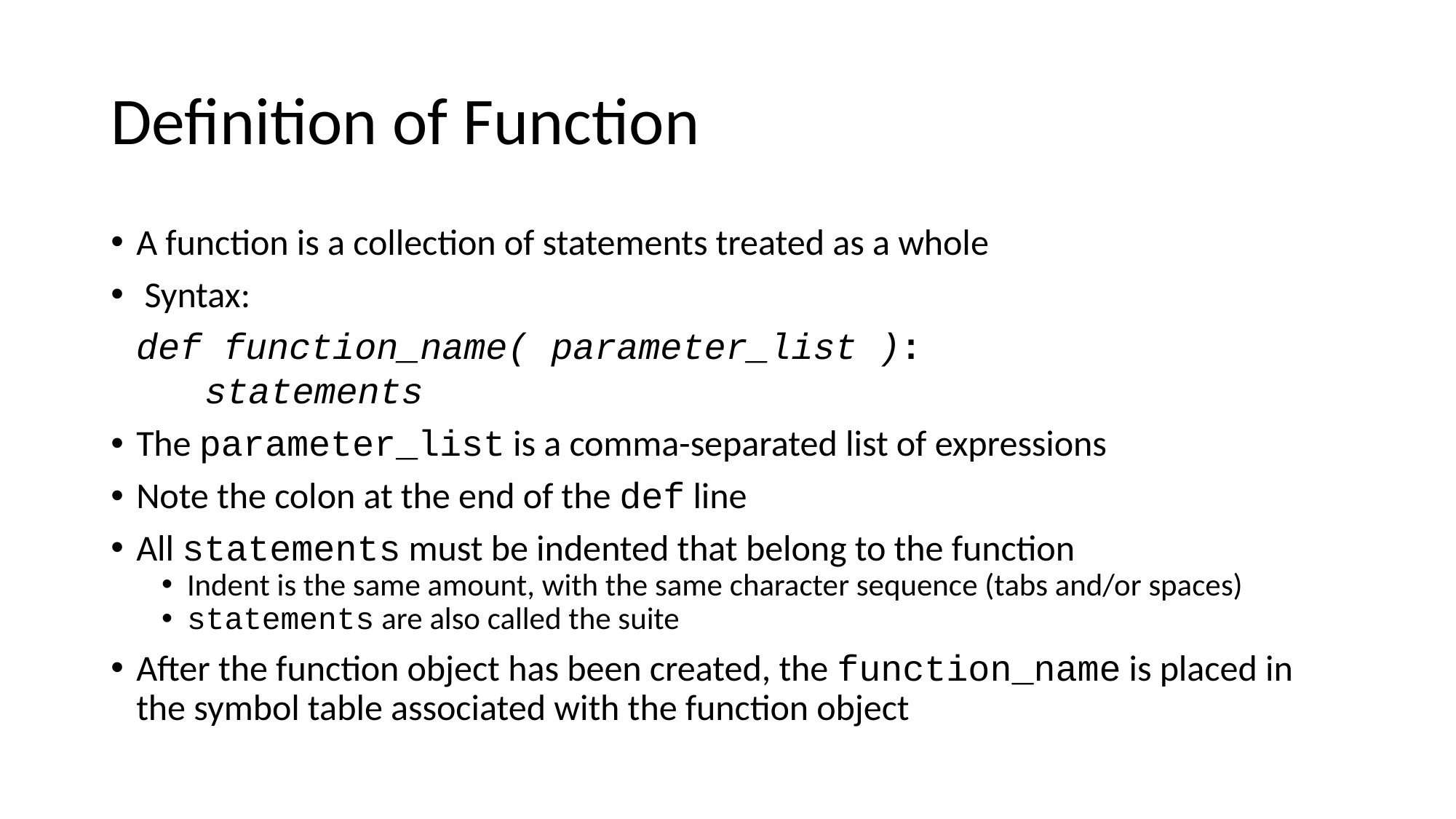

# Definition of Function
A function is a collection of statements treated as a whole
Syntax:
def function_name( parameter_list ):
	statements
The parameter_list is a comma-separated list of expressions
Note the colon at the end of the def line
All statements must be indented that belong to the function
Indent is the same amount, with the same character sequence (tabs and/or spaces)
statements are also called the suite
After the function object has been created, the function_name is placed in the symbol table associated with the function object